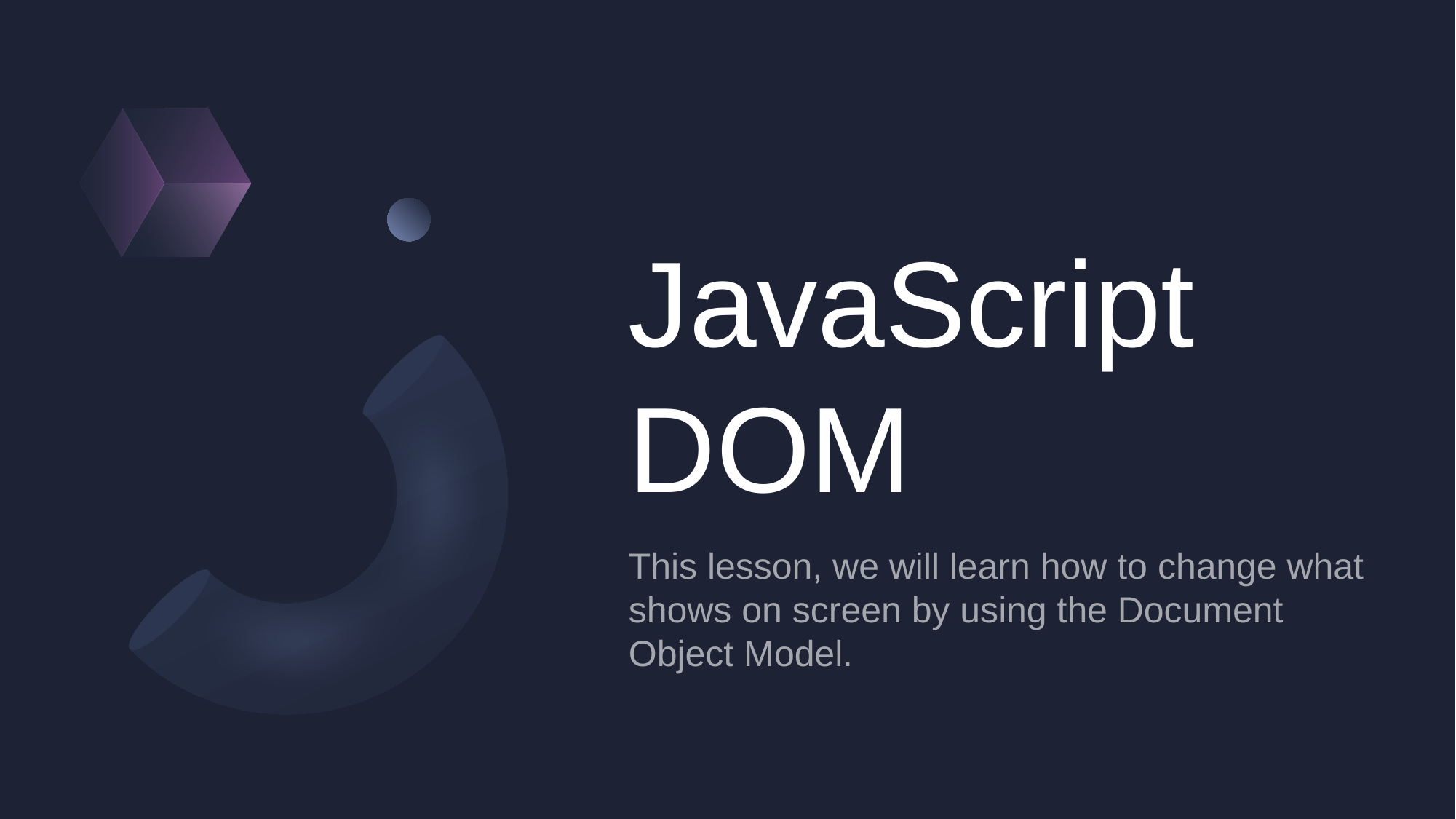

# JavaScript DOM

This lesson, we will learn how to change what shows on screen by using the Document Object Model.